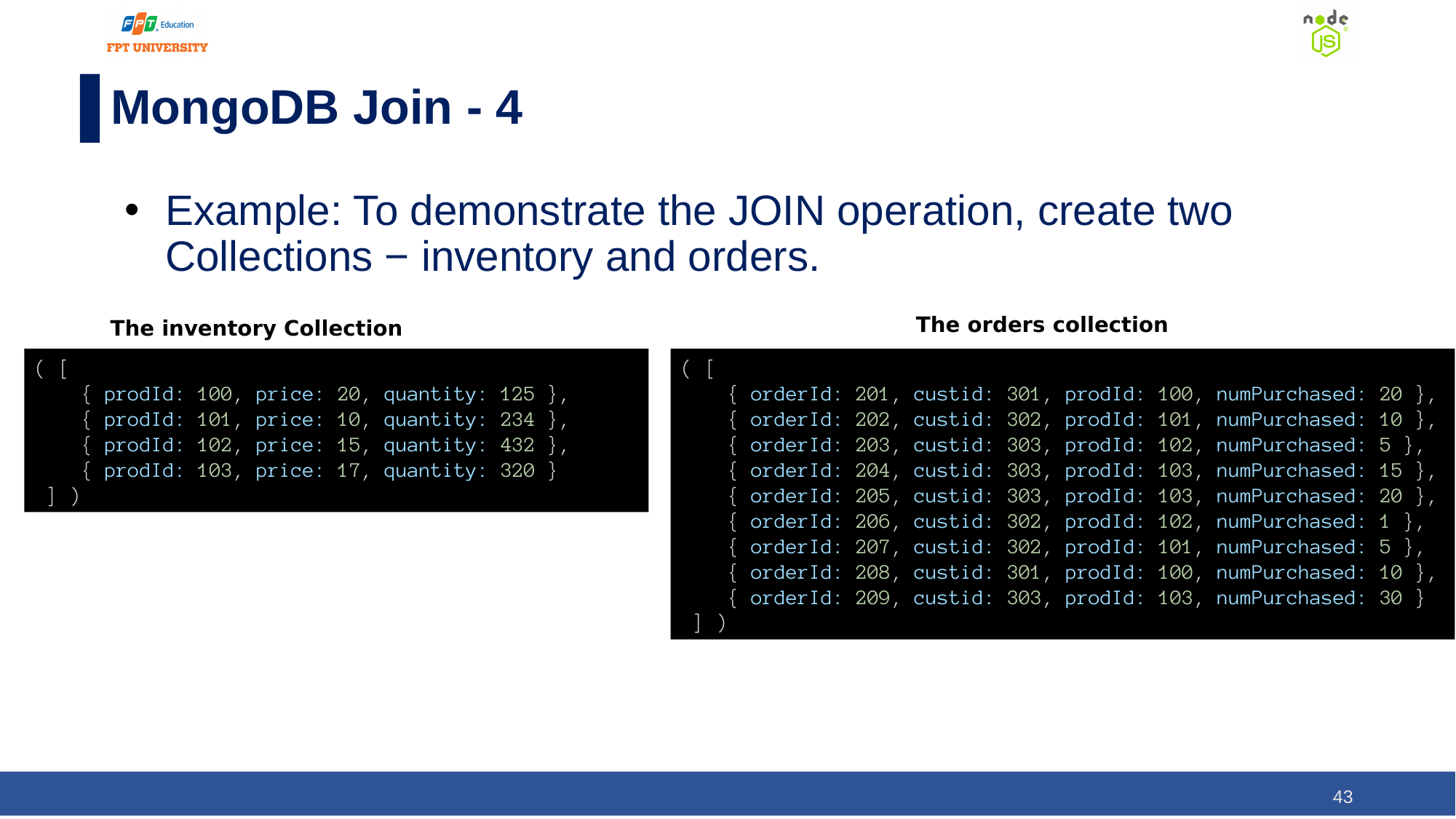

# MongoDB Join - 4
Example: To demonstrate the JOIN operation, create two Collections − inventory and orders.

The orders collection
The inventory Collection
( [
    { prodId: 100, price: 20, quantity: 125 },
    { prodId: 101, price: 10, quantity: 234 },
    { prodId: 102, price: 15, quantity: 432 },
    { prodId: 103, price: 17, quantity: 320 }
 ] )
( [
    { orderId: 201, custid: 301, prodId: 100, numPurchased: 20 },
    { orderId: 202, custid: 302, prodId: 101, numPurchased: 10 },
    { orderId: 203, custid: 303, prodId: 102, numPurchased: 5 },
    { orderId: 204, custid: 303, prodId: 103, numPurchased: 15 },
    { orderId: 205, custid: 303, prodId: 103, numPurchased: 20 },
    { orderId: 206, custid: 302, prodId: 102, numPurchased: 1 },
    { orderId: 207, custid: 302, prodId: 101, numPurchased: 5 },
    { orderId: 208, custid: 301, prodId: 100, numPurchased: 10 },
    { orderId: 209, custid: 303, prodId: 103, numPurchased: 30 }
 ] )
43